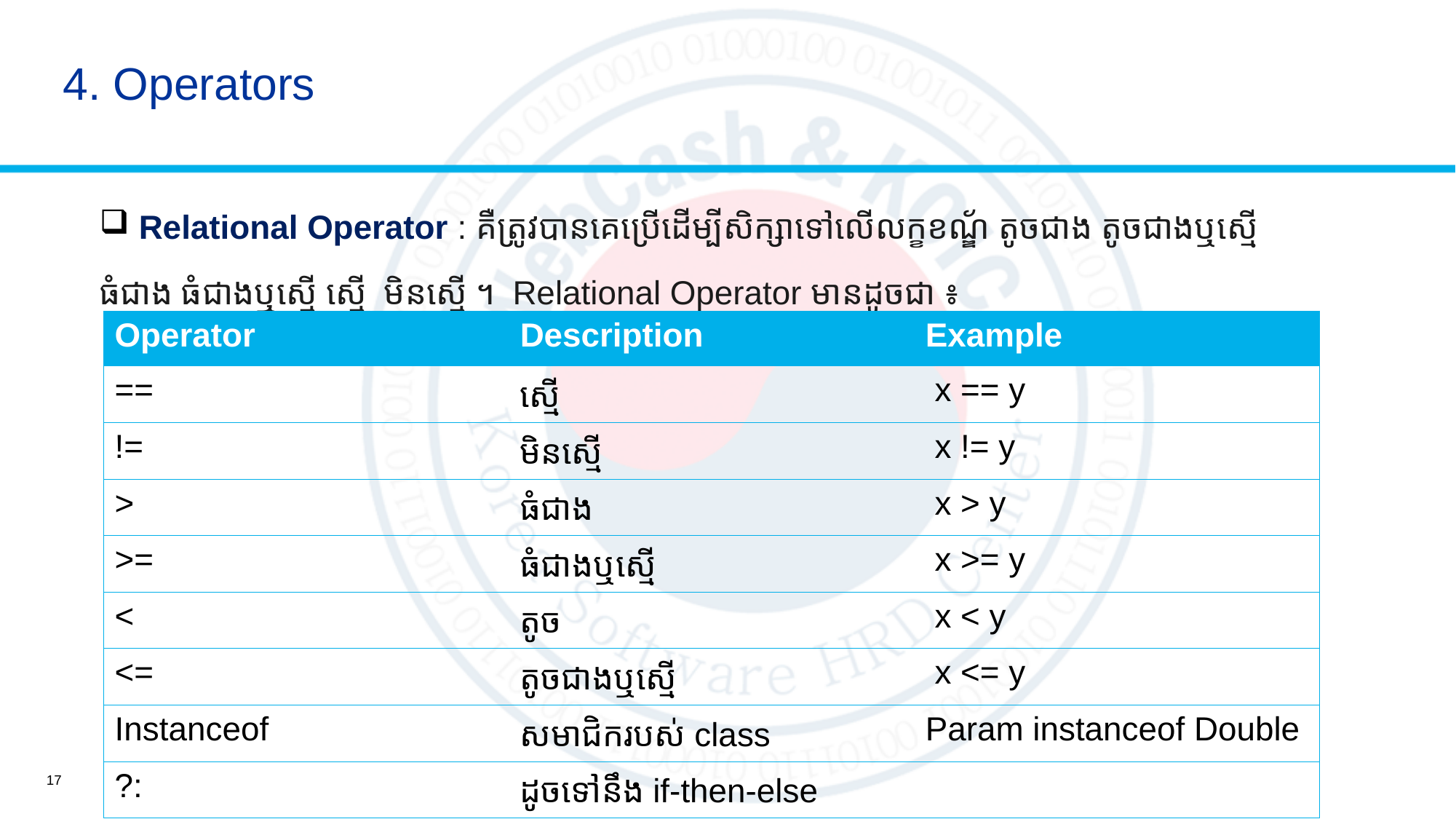

# 4. Operators
 Relational Operator : គឺត្រូវបានគេប្រើដើម្បីសិក្សាទៅលើលក្ខខណ្ឌ័ តូចជាង តូចជាងឬស្មើ
​ធំជាង ធំជាងឬស្មើ ស្មើ  មិនស្មើ ។  Relational Operator មានដូចជា ៖

| Operator | Description | Example |
| --- | --- | --- |
| == | ស្មើ | x == y |
| != | មិន​ស្មើ | x != y |
| > | ធំជាង | x > y |
| >= | ធំជាង​ឬស្មើ | x >= y |
| < | តូច | x < y |
| <= | តូចជាង​ឬស្មើ | x <= y |
| Instanceof | សមាជិករបស់ class | Param instanceof Double |
| ?: | ដូច​ទៅ​នឹង if-then-else |  |
17